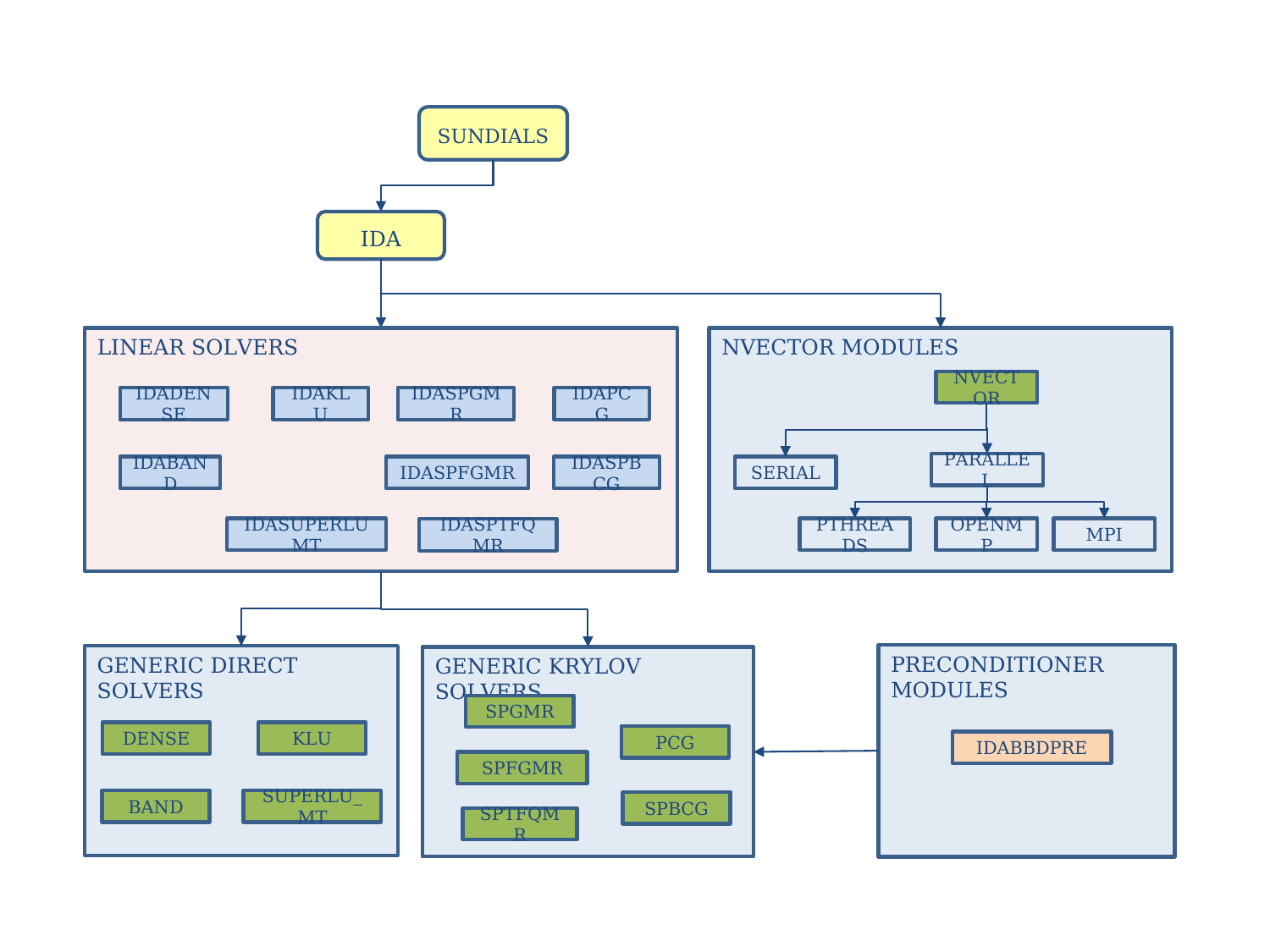

SUNDIALS
IDA
LINEAR SOLVERS
NVECTOR MODULES
NVECTOR
IDADENSE
IDAKLU
IDASPGMR
IDAPCG
PARALLEL
IDABAND
IDASPFGMR
IDASPBCG
SERIAL
IDASUPERLUMT
OPENMP
PTHREADS
MPI
IDASPTFQMR
PRECONDITIONER MODULES
GENERIC DIRECT SOLVERS
GENERIC KRYLOV SOLVERS
SPGMR
DENSE
KLU
PCG
IDABBDPRE
SPFGMR
BAND
SUPERLU_MT
SPBCG
SPTFQMR